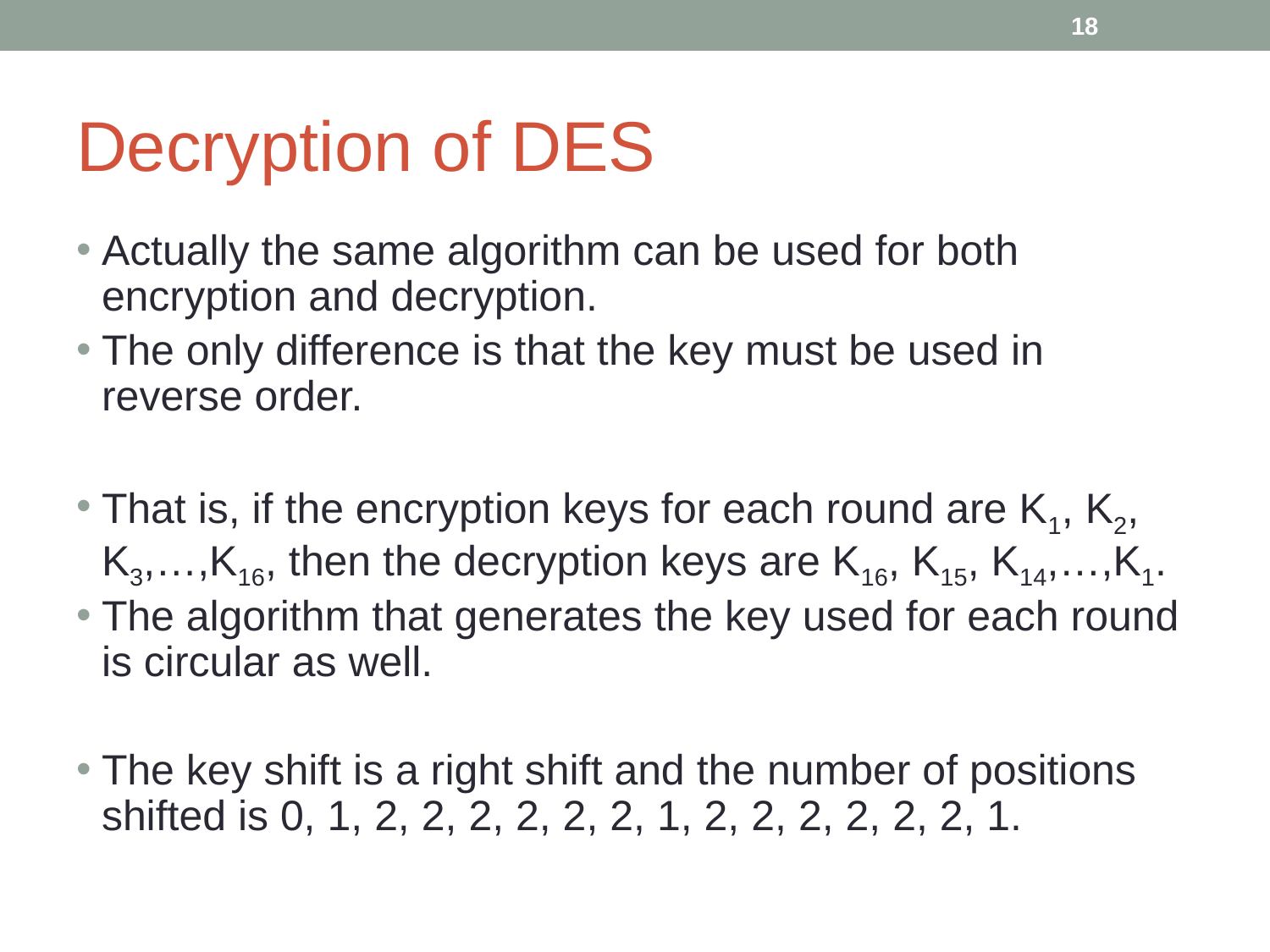

18
# Decryption of DES
Actually the same algorithm can be used for both encryption and decryption.
The only difference is that the key must be used in reverse order.

That is, if the encryption keys for each round are K1, K2, K3,…,K16, then the decryption keys are K16, K15, K14,…,K1.
The algorithm that generates the key used for each round is circular as well.

The key shift is a right shift and the number of positions shifted is 0, 1, 2, 2, 2, 2, 2, 2, 1, 2, 2, 2, 2, 2, 2, 1.